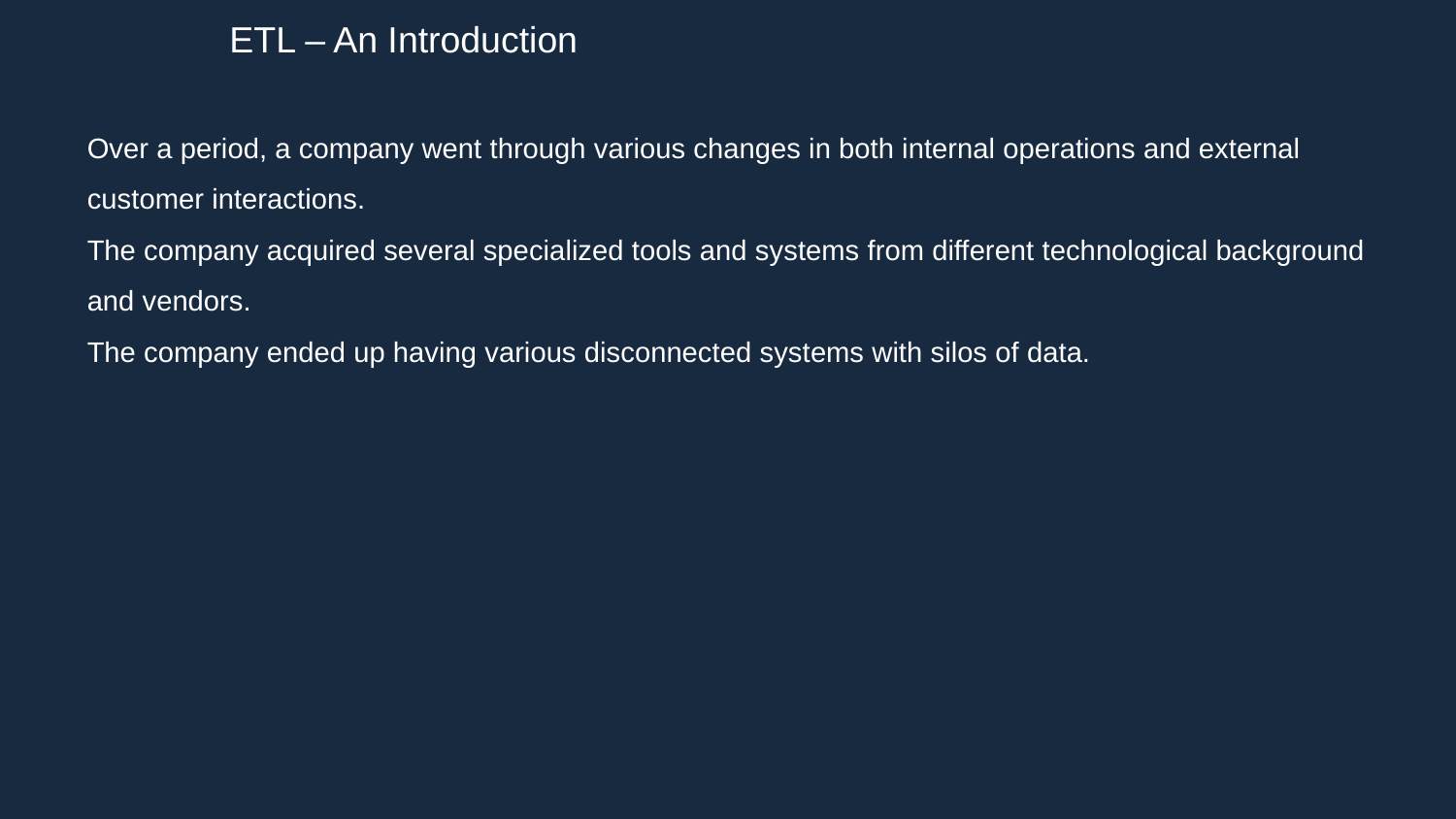

ETL – An Introduction
Over a period, a company went through various changes in both internal operations and external customer interactions.
The company acquired several specialized tools and systems from different technological background and vendors.
The company ended up having various disconnected systems with silos of data.